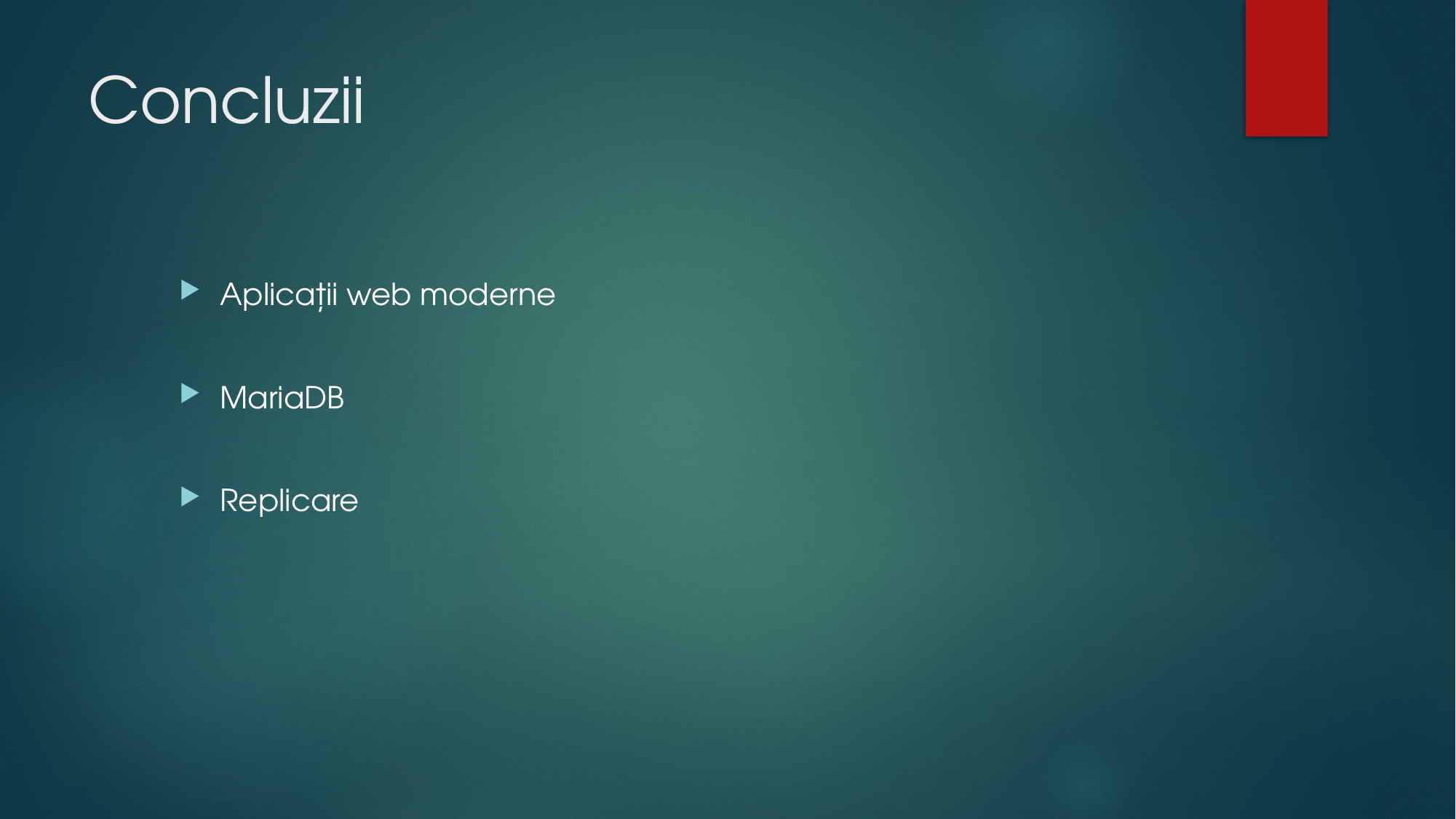

# Concluzii
Aplicații web moderne

MariaDB

Replicare